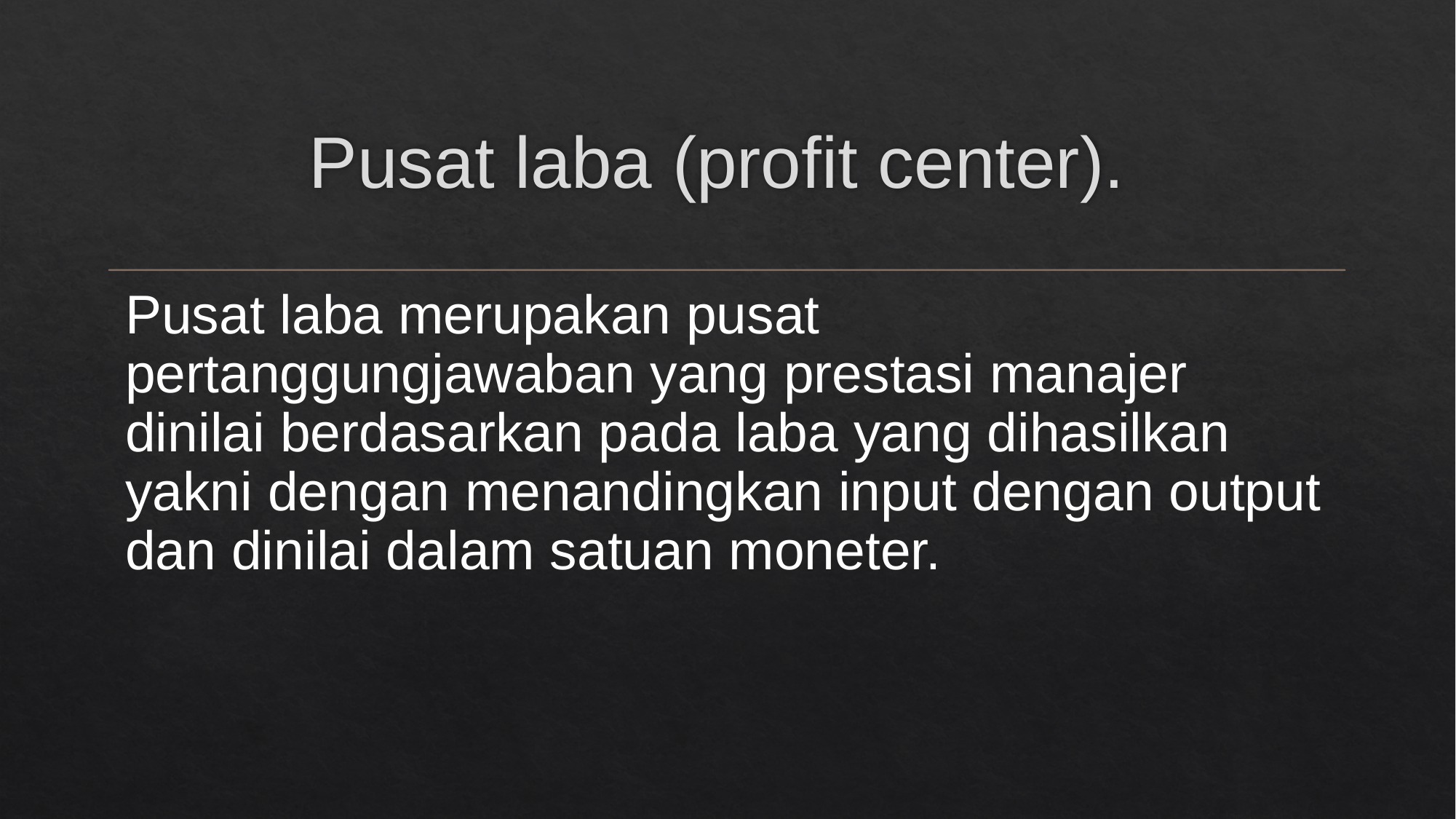

# Pusat laba (profit center).
Pusat laba merupakan pusat pertanggungjawaban yang prestasi manajer dinilai berdasarkan pada laba yang dihasilkan yakni dengan menandingkan input dengan output dan dinilai dalam satuan moneter.